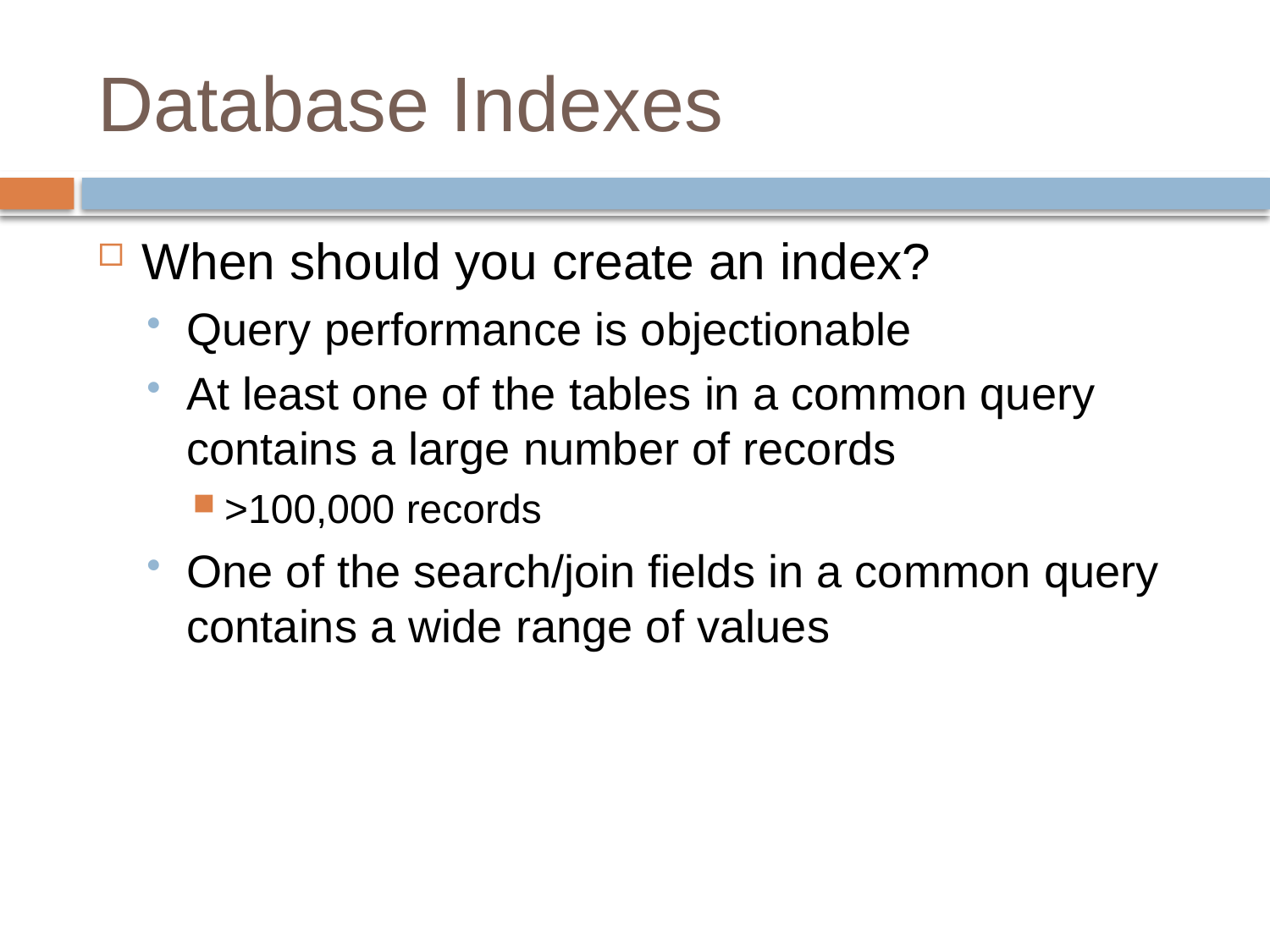

# Database Indexes
When should you create an index?
Query performance is objectionable
At least one of the tables in a common query contains a large number of records
>100,000 records
One of the search/join fields in a common query contains a wide range of values